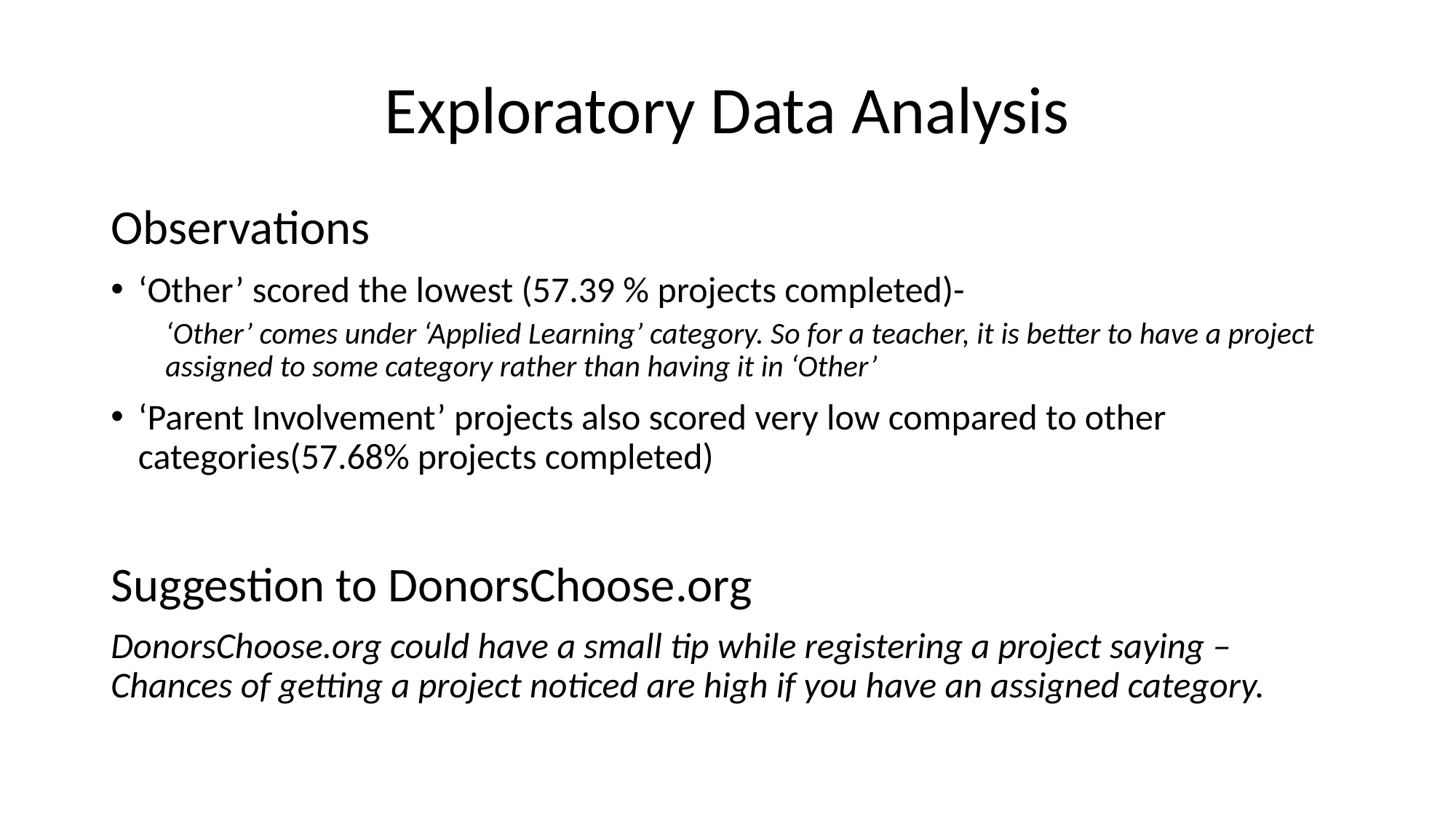

# Exploratory Data Analysis
Observations
‘Other’ scored the lowest (57.39 % projects completed)-
‘Other’ comes under ‘Applied Learning’ category. So for a teacher, it is better to have a project assigned to some category rather than having it in ‘Other’
‘Parent Involvement’ projects also scored very low compared to other categories(57.68% projects completed)

Suggestion to DonorsChoose.org
DonorsChoose.org could have a small tip while registering a project saying – Chances of getting a project noticed are high if you have an assigned category.